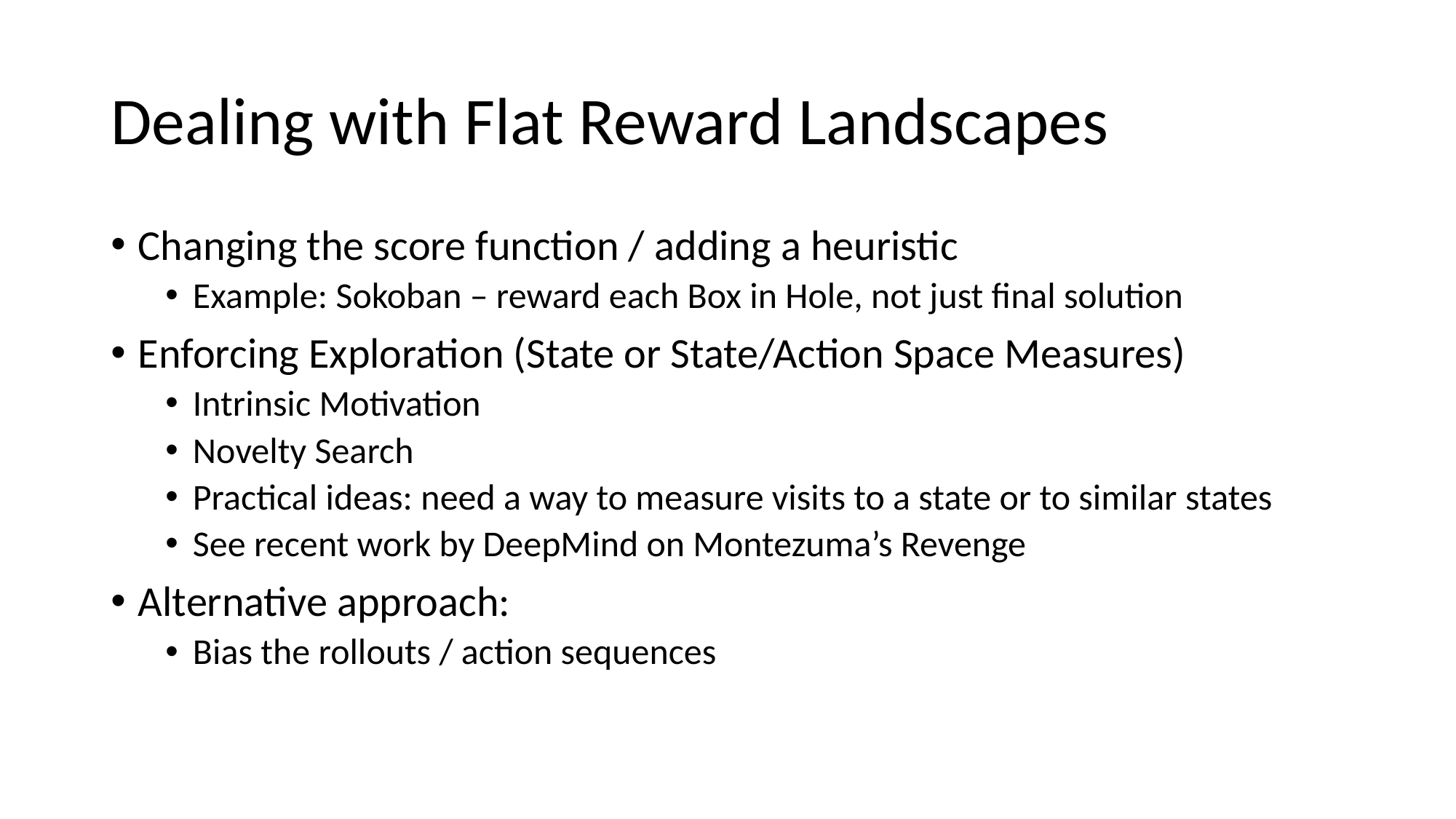

# Dealing with Flat Reward Landscapes
Changing the score function / adding a heuristic
Example: Sokoban – reward each Box in Hole, not just final solution
Enforcing Exploration (State or State/Action Space Measures)
Intrinsic Motivation
Novelty Search
Practical ideas: need a way to measure visits to a state or to similar states
See recent work by DeepMind on Montezuma’s Revenge
Alternative approach:
Bias the rollouts / action sequences